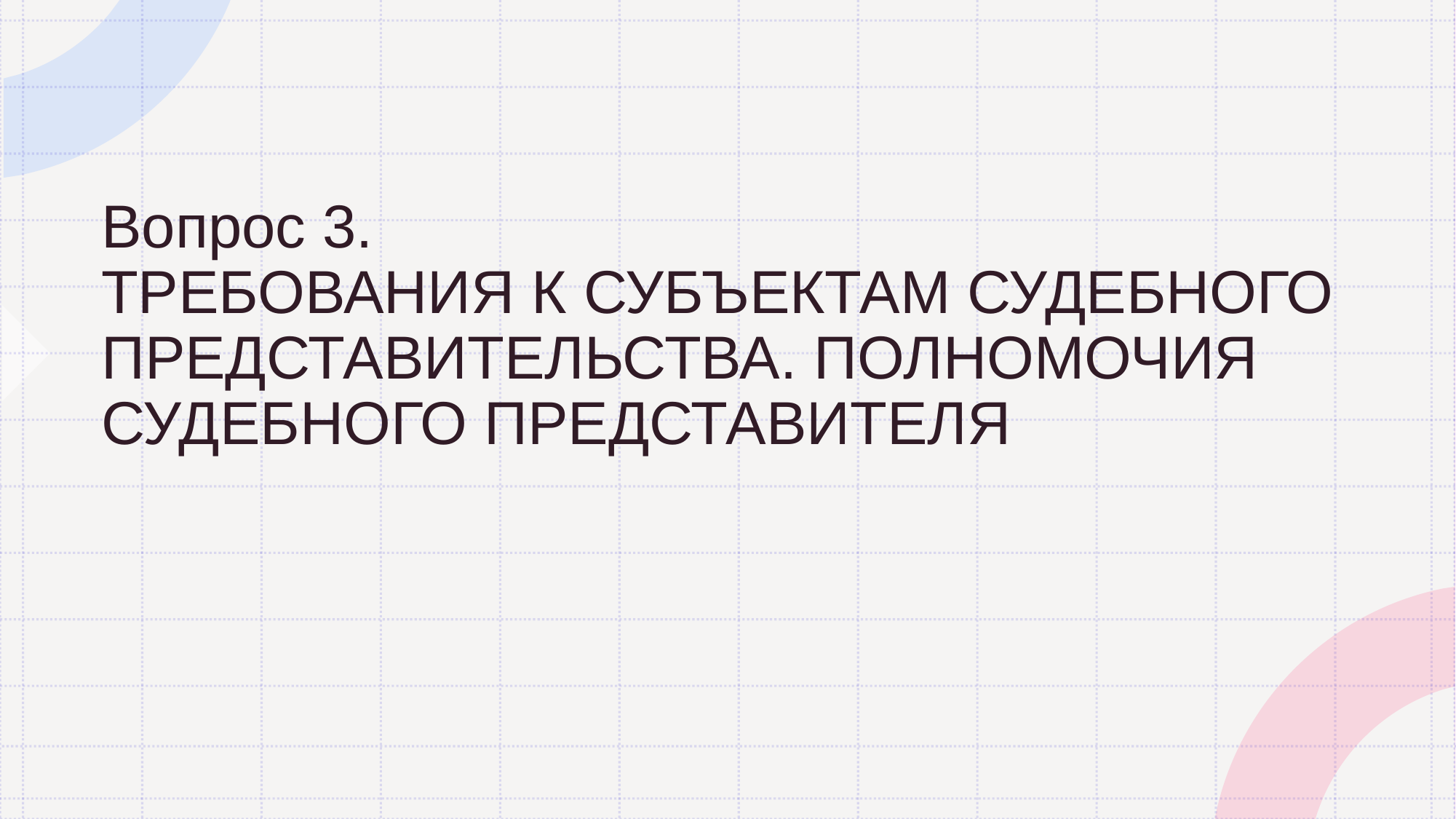

# Вопрос 3. ТРЕБОВАНИЯ К СУБЪЕКТАМ СУДЕБНОГО ПРЕДСТАВИТЕЛЬСТВА. ПОЛНОМОЧИЯ СУДЕБНОГО ПРЕДСТАВИТЕЛЯ